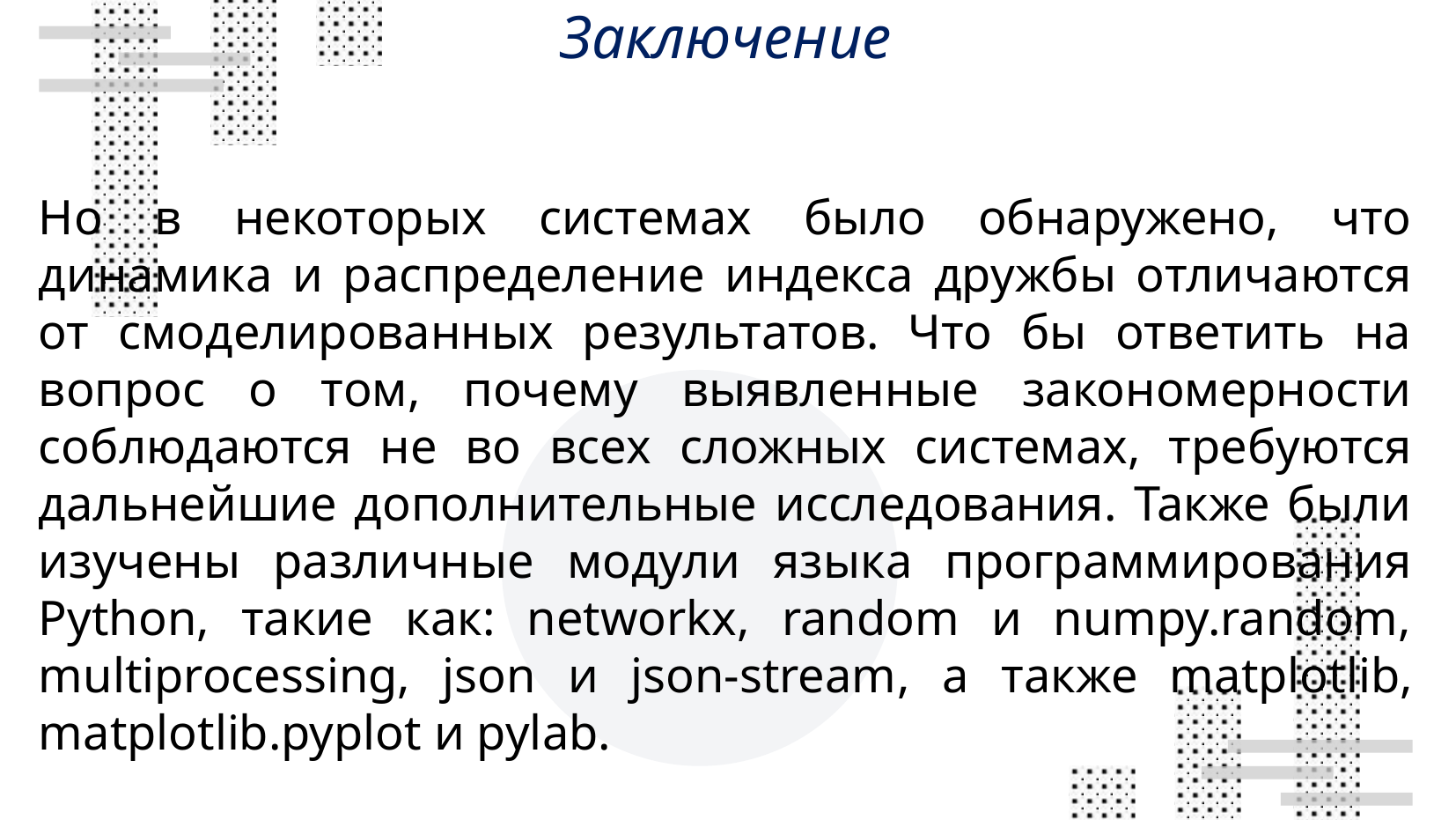

Заключение

Но в некоторых системах было обнаружено, что динамика и распределение индекса дружбы отличаются от смоделированных результатов. Что бы ответить на вопрос о том, почему выявленные закономерности соблюдаются не во всех сложных системах, требуются дальнейшие дополнительные исследования. Также были изучены различные модули языка программирования Python, такие как: networkx, random и numpy.random, multiprocessing, json и json-stream, а также matplotlib, matplotlib.pyplot и pylab.